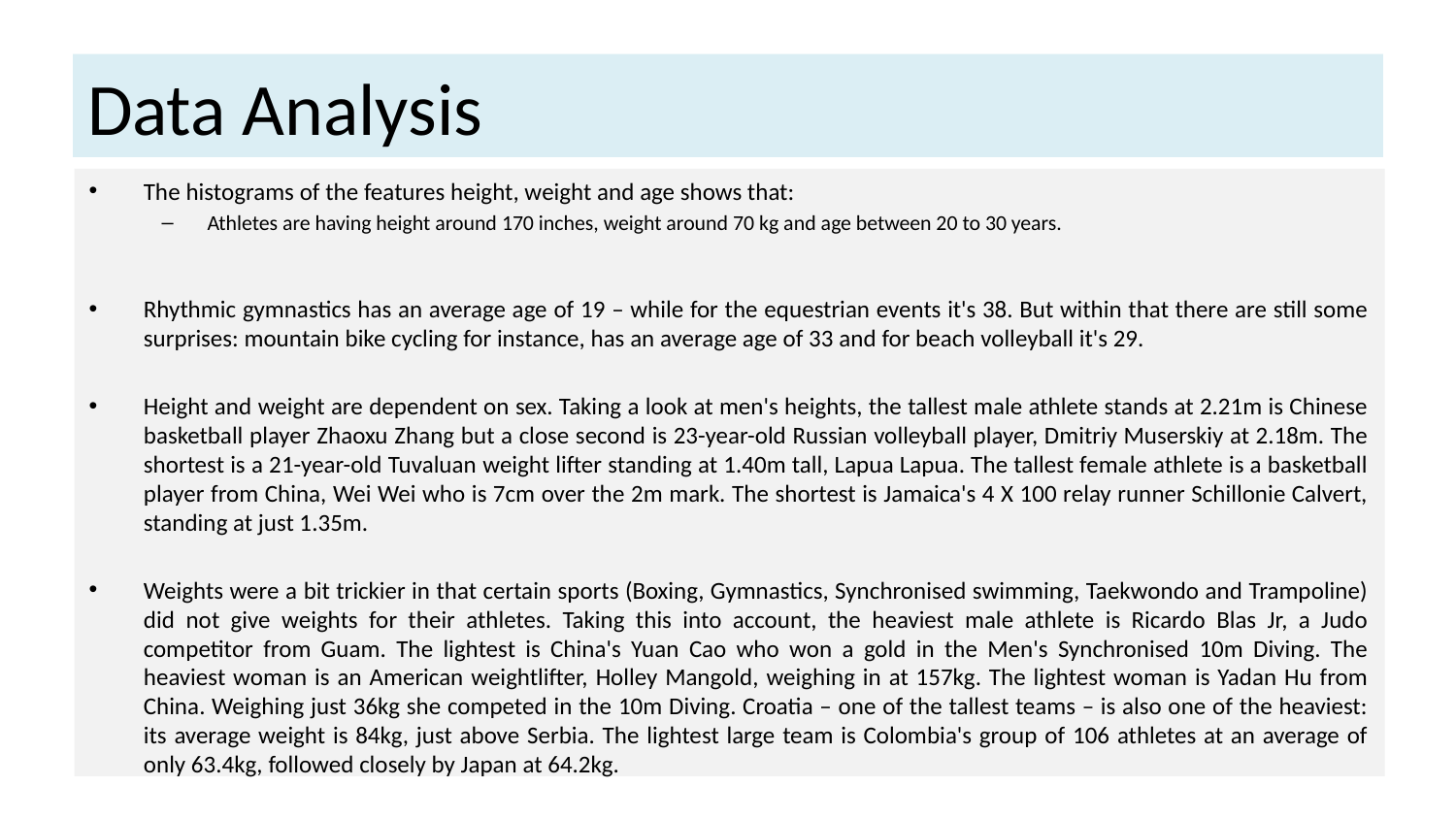

# Data Analysis
The histograms of the features height, weight and age shows that:
Athletes are having height around 170 inches, weight around 70 kg and age between 20 to 30 years.

Rhythmic gymnastics has an average age of 19 – while for the equestrian events it's 38. But within that there are still some surprises: mountain bike cycling for instance, has an average age of 33 and for beach volleyball it's 29.

Height and weight are dependent on sex. Taking a look at men's heights, the tallest male athlete stands at 2.21m is Chinese basketball player Zhaoxu Zhang but a close second is 23-year-old Russian volleyball player, Dmitriy Muserskiy at 2.18m. The shortest is a 21-year-old Tuvaluan weight lifter standing at 1.40m tall, Lapua Lapua. The tallest female athlete is a basketball player from China, Wei Wei who is 7cm over the 2m mark. The shortest is Jamaica's 4 X 100 relay runner Schillonie Calvert, standing at just 1.35m.

Weights were a bit trickier in that certain sports (Boxing, Gymnastics, Synchronised swimming, Taekwondo and Trampoline) did not give weights for their athletes. Taking this into account, the heaviest male athlete is Ricardo Blas Jr, a Judo competitor from Guam. The lightest is China's Yuan Cao who won a gold in the Men's Synchronised 10m Diving. The heaviest woman is an American weightlifter, Holley Mangold, weighing in at 157kg. The lightest woman is Yadan Hu from China. Weighing just 36kg she competed in the 10m Diving. Croatia – one of the tallest teams – is also one of the heaviest: its average weight is 84kg, just above Serbia. The lightest large team is Colombia's group of 106 athletes at an average of only 63.4kg, followed closely by Japan at 64.2kg.